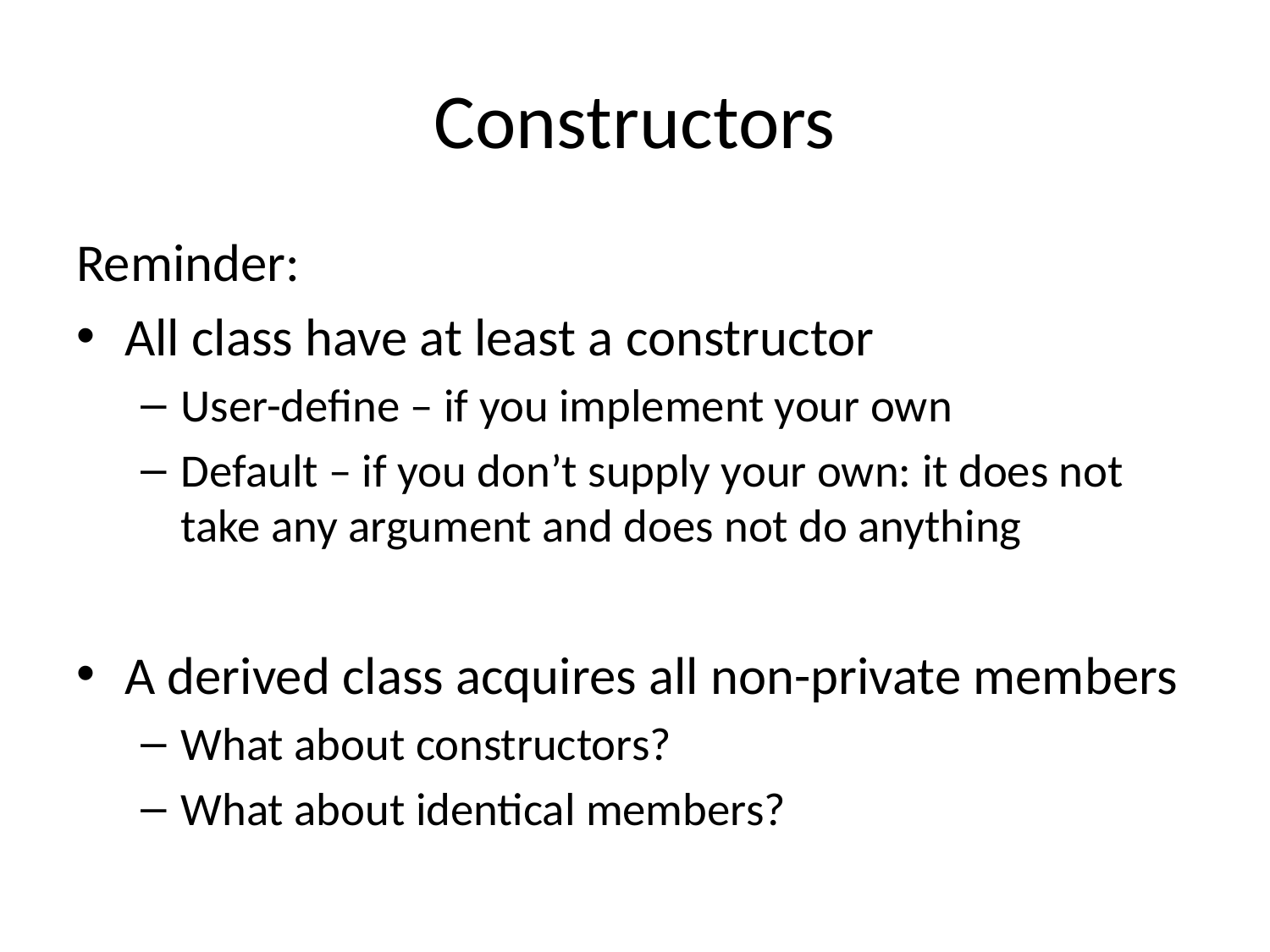

# Constructors
Reminder:
All class have at least a constructor
User-define – if you implement your own
Default – if you don’t supply your own: it does not take any argument and does not do anything

A derived class acquires all non-private members
What about constructors?
What about identical members?